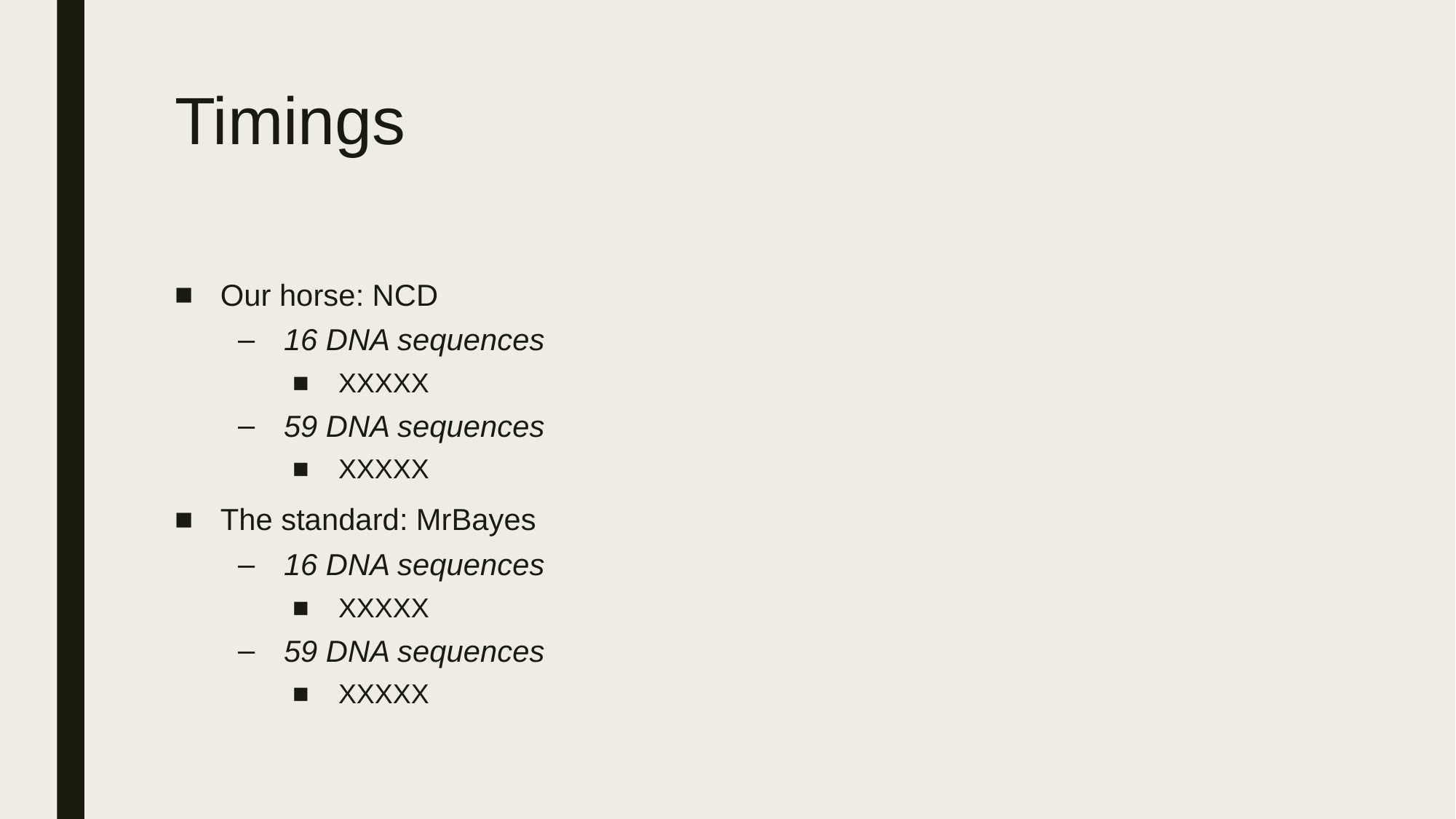

# Timings
Our horse: NCD
16 DNA sequences
XXXXX
59 DNA sequences
XXXXX
The standard: MrBayes
16 DNA sequences
XXXXX
59 DNA sequences
XXXXX